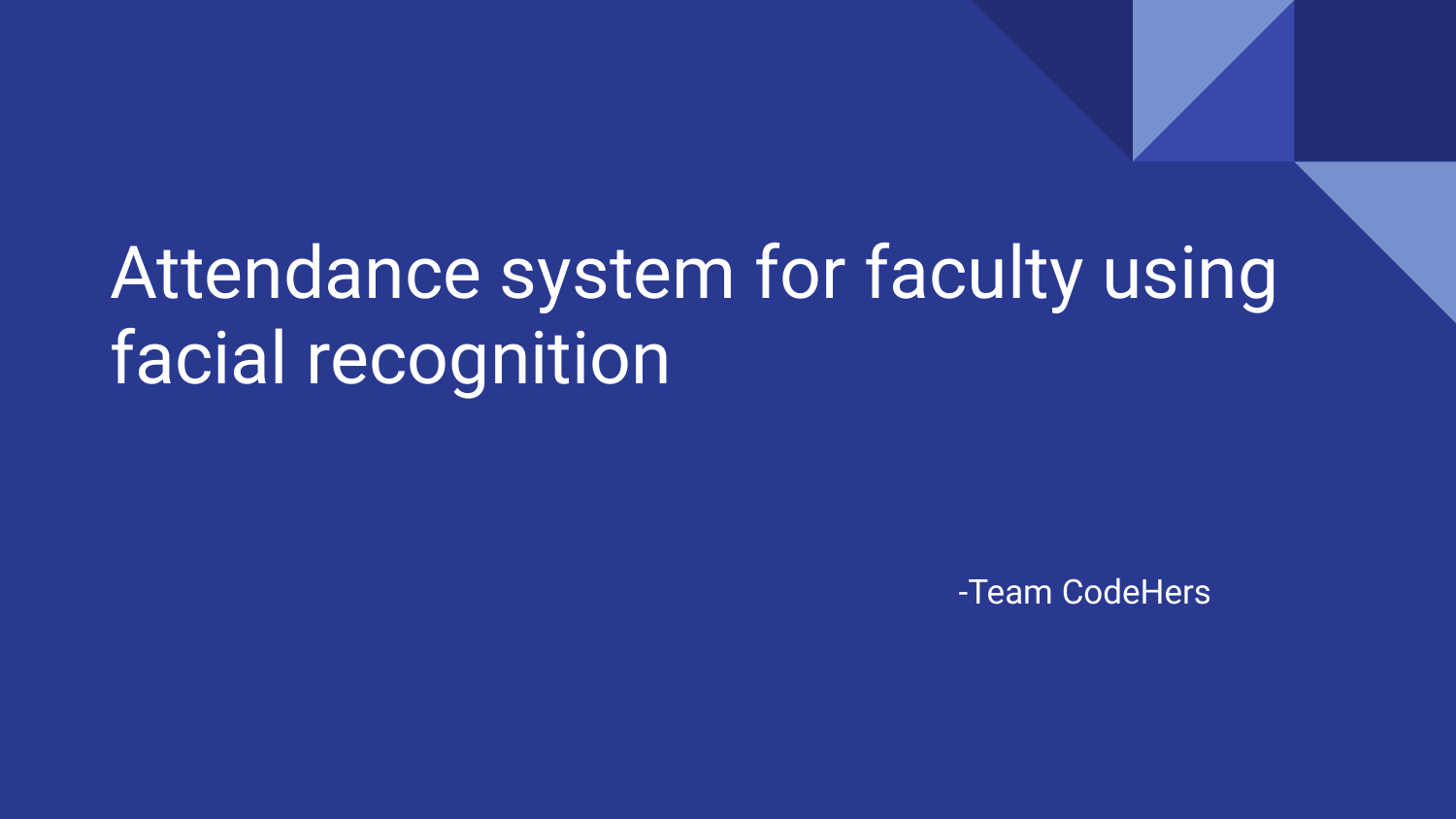

# Attendance system for faculty using facial recognition
-Team CodeHers